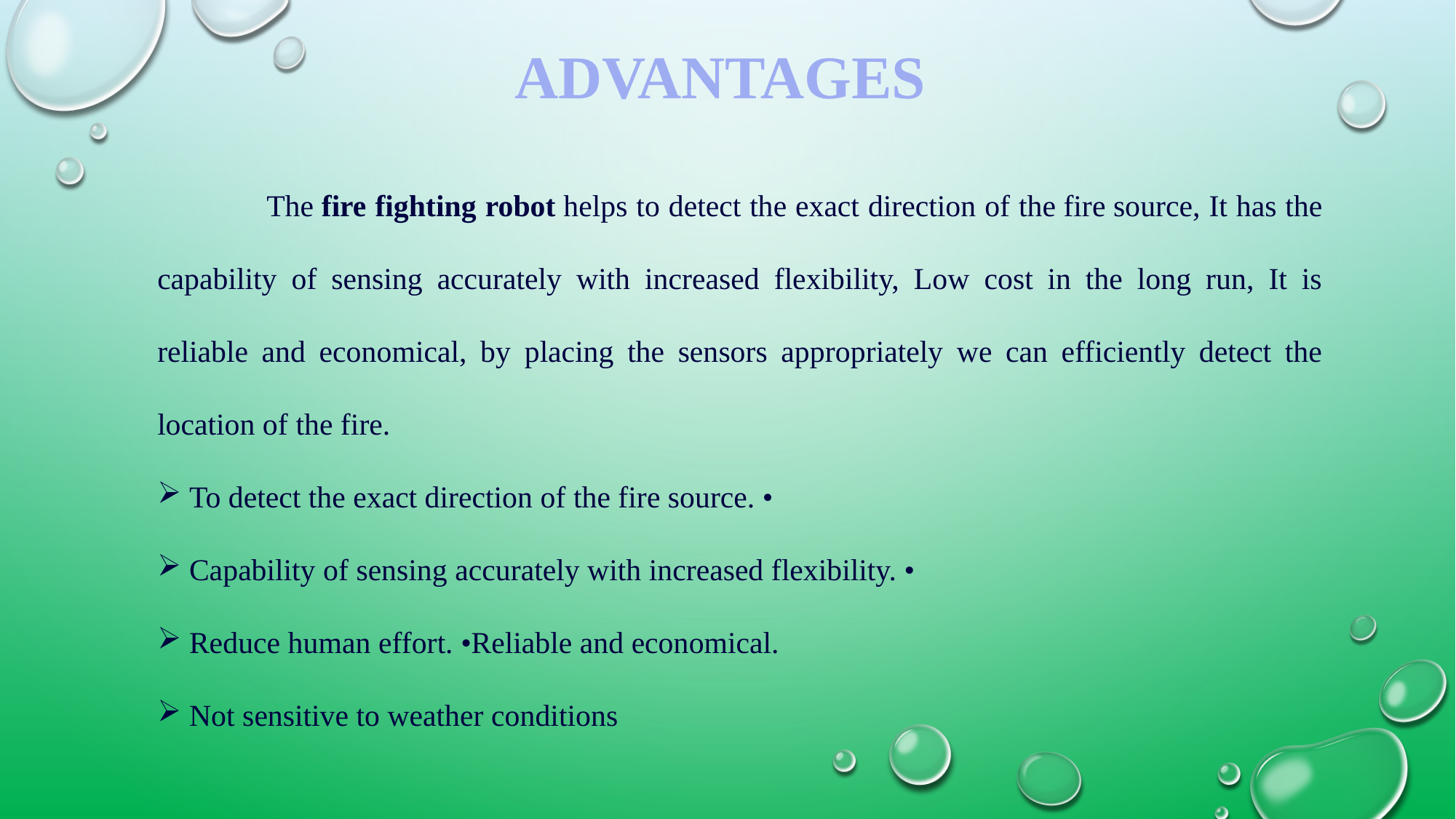

ADVANTAGES
	The fire fighting robot helps to detect the exact direction of the fire source, It has the capability of sensing accurately with increased flexibility, Low cost in the long run, It is reliable and economical, by placing the sensors appropriately we can efficiently detect the location of the fire.
 To detect the exact direction of the fire source. •
 Capability of sensing accurately with increased flexibility. •
 Reduce human effort. •Reliable and economical.
 Not sensitive to weather conditions